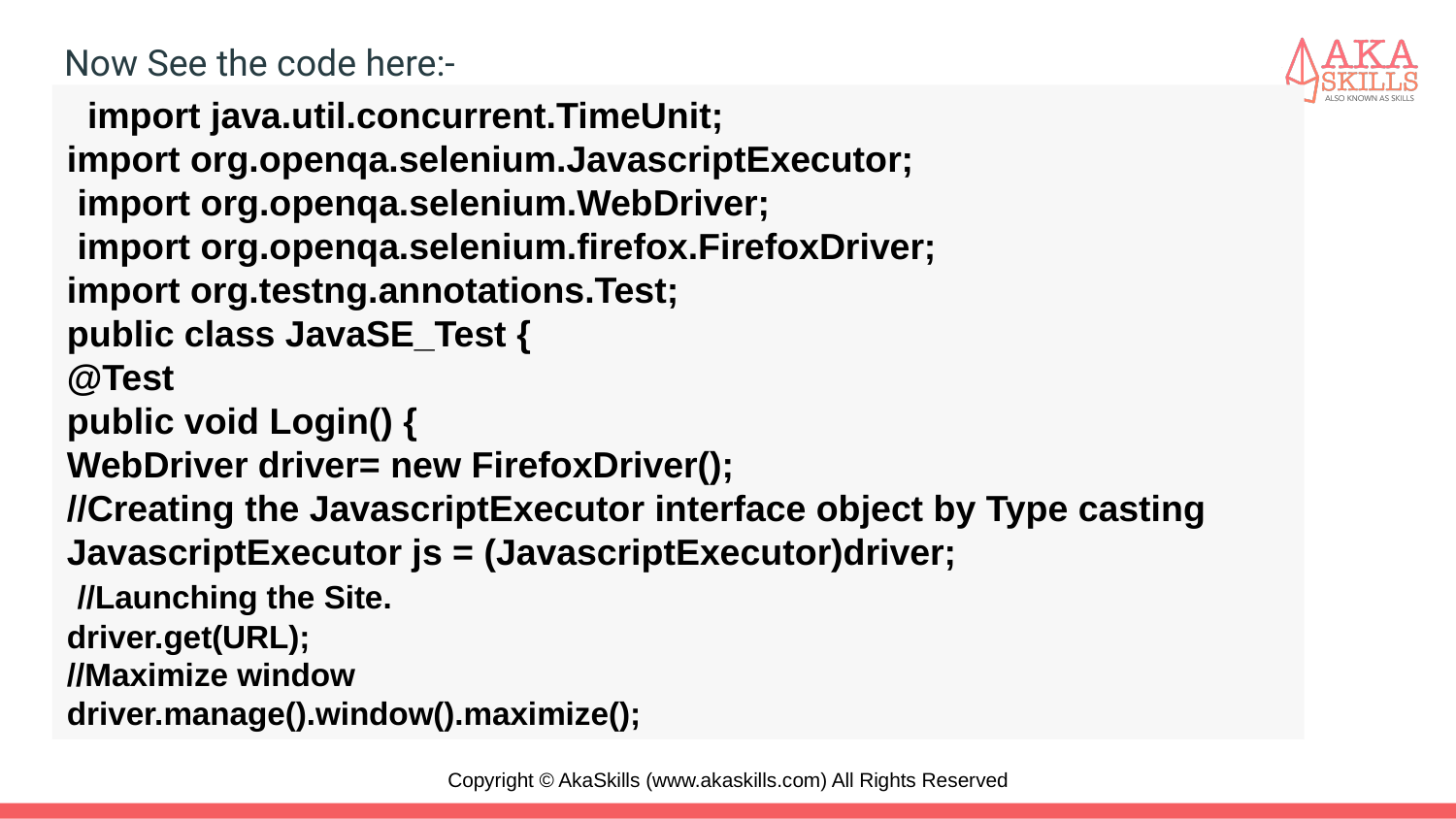

#
Now See the code here:-

  import java.util.concurrent.TimeUnit;
import org.openqa.selenium.JavascriptExecutor;
 import org.openqa.selenium.WebDriver;
 import org.openqa.selenium.firefox.FirefoxDriver;
import org.testng.annotations.Test;
public class JavaSE_Test {
@Test
public void Login() {
WebDriver driver= new FirefoxDriver();
//Creating the JavascriptExecutor interface object by Type casting
JavascriptExecutor js = (JavascriptExecutor)driver;
 //Launching the Site.
driver.get(URL);
//Maximize window
driver.manage().window().maximize();